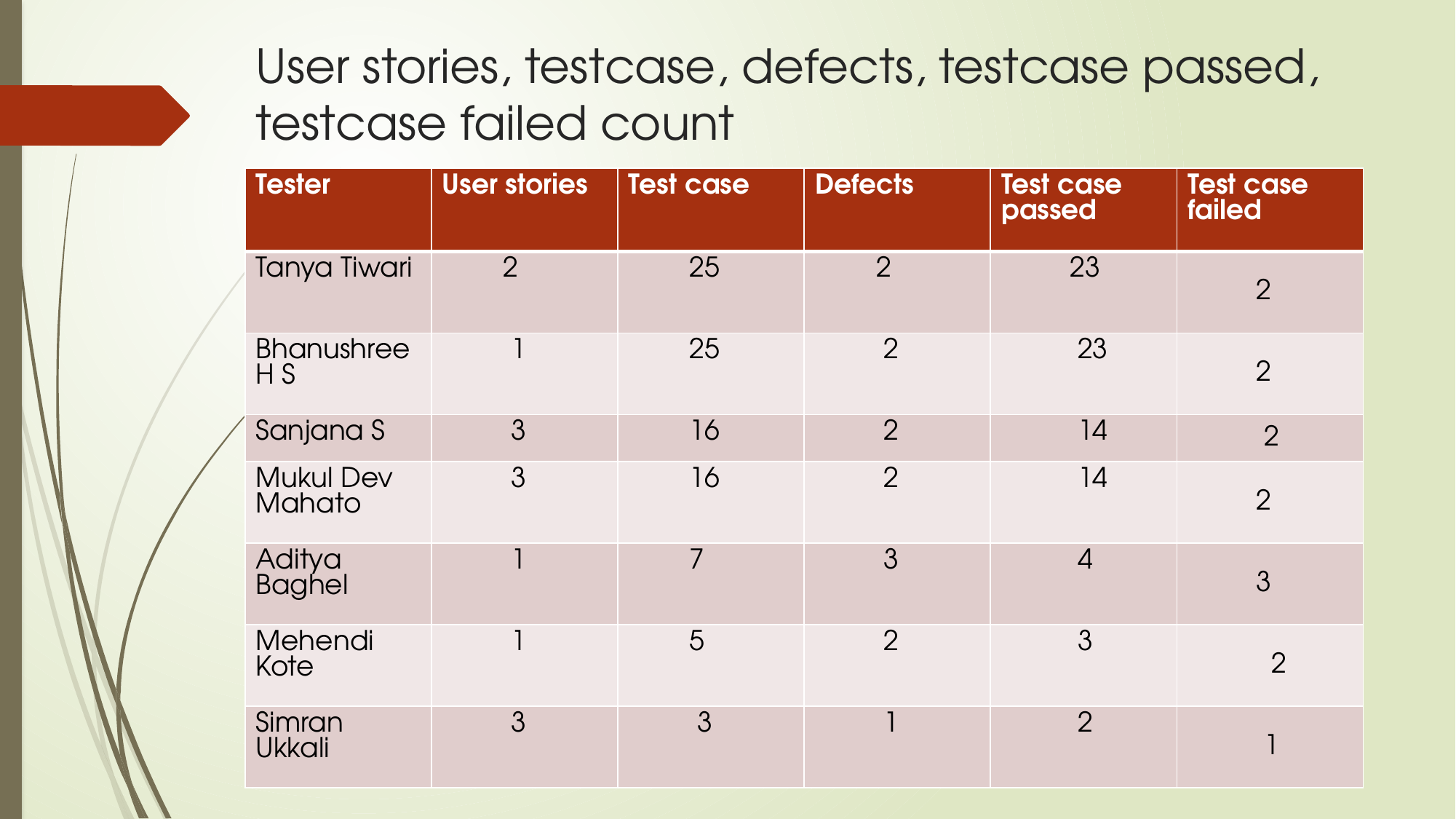

# User stories, testcase, defects, testcase passed, testcase failed count
| Tester | User stories | Test case | Defects | Test case passed | Test case failed |
| --- | --- | --- | --- | --- | --- |
| Tanya Tiwari | 2 | 25 | 2 | 23 | 2 |
| BhanushreeH S | 1 | 25 | 2 | 23 | 2 |
| Sanjana S | 3 | 16 | 2 | 14 | 2 |
| Mukul Dev Mahato | 3 | 16 | 2 | 14 | 2 |
| Aditya Baghel | 1 | 7 | 3 | 4 | 3 |
| Mehendi Kote | 1 | 5 | 2 | 3 | 2 |
| Simran Ukkali | 3 | 3 | 1 | 2 | 1 |